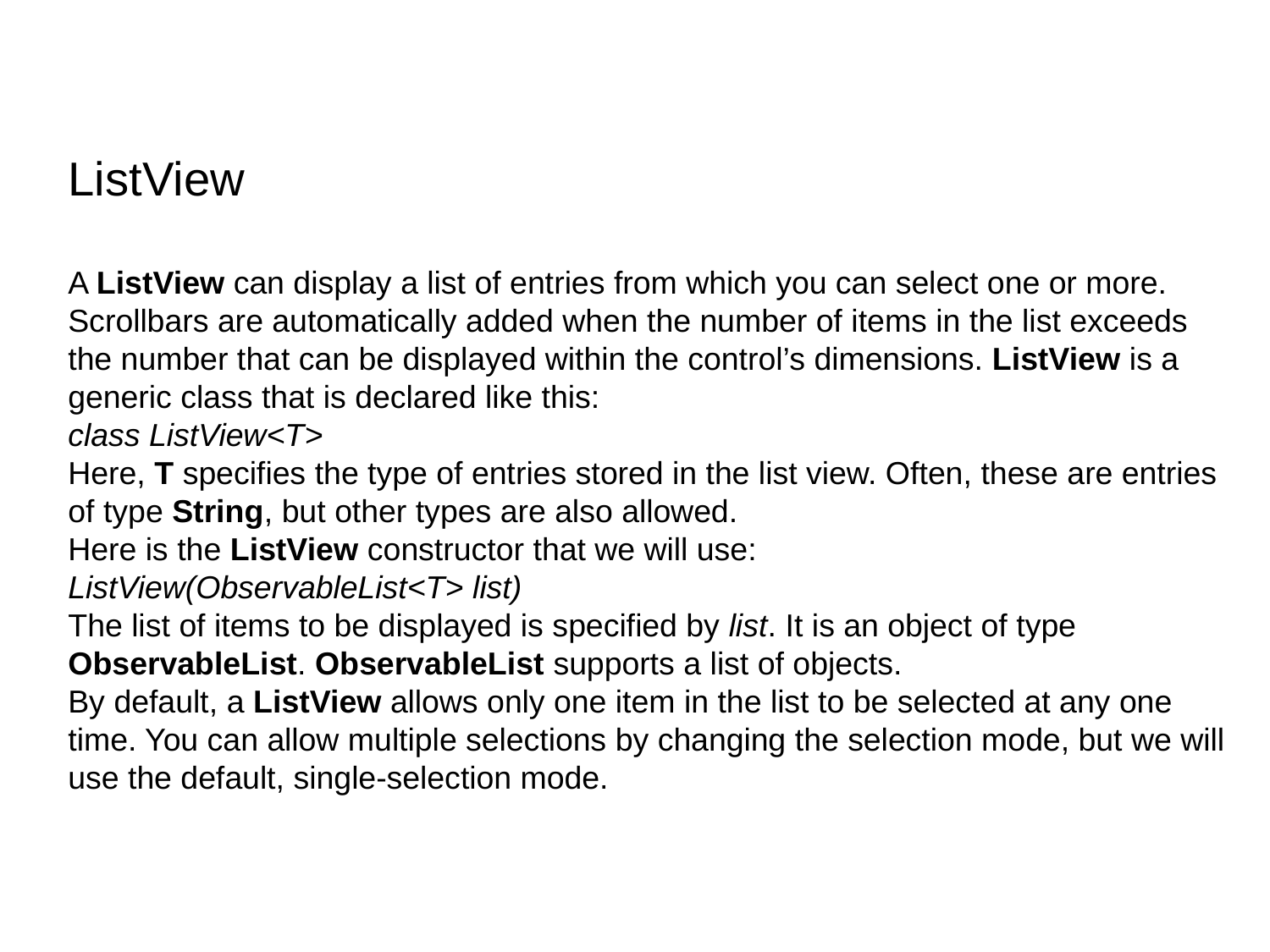

ListView

A ListView can display a list of entries from which you can select one or more. Scrollbars are automatically added when the number of items in the list exceeds the number that can be displayed within the control’s dimensions. ListView is a generic class that is declared like this:
class ListView<T>
Here, T specifies the type of entries stored in the list view. Often, these are entries of type String, but other types are also allowed.
Here is the ListView constructor that we will use:
ListView(ObservableList<T> list)
The list of items to be displayed is specified by list. It is an object of type ObservableList. ObservableList supports a list of objects.
By default, a ListView allows only one item in the list to be selected at any one time. You can allow multiple selections by changing the selection mode, but we will use the default, single-selection mode.